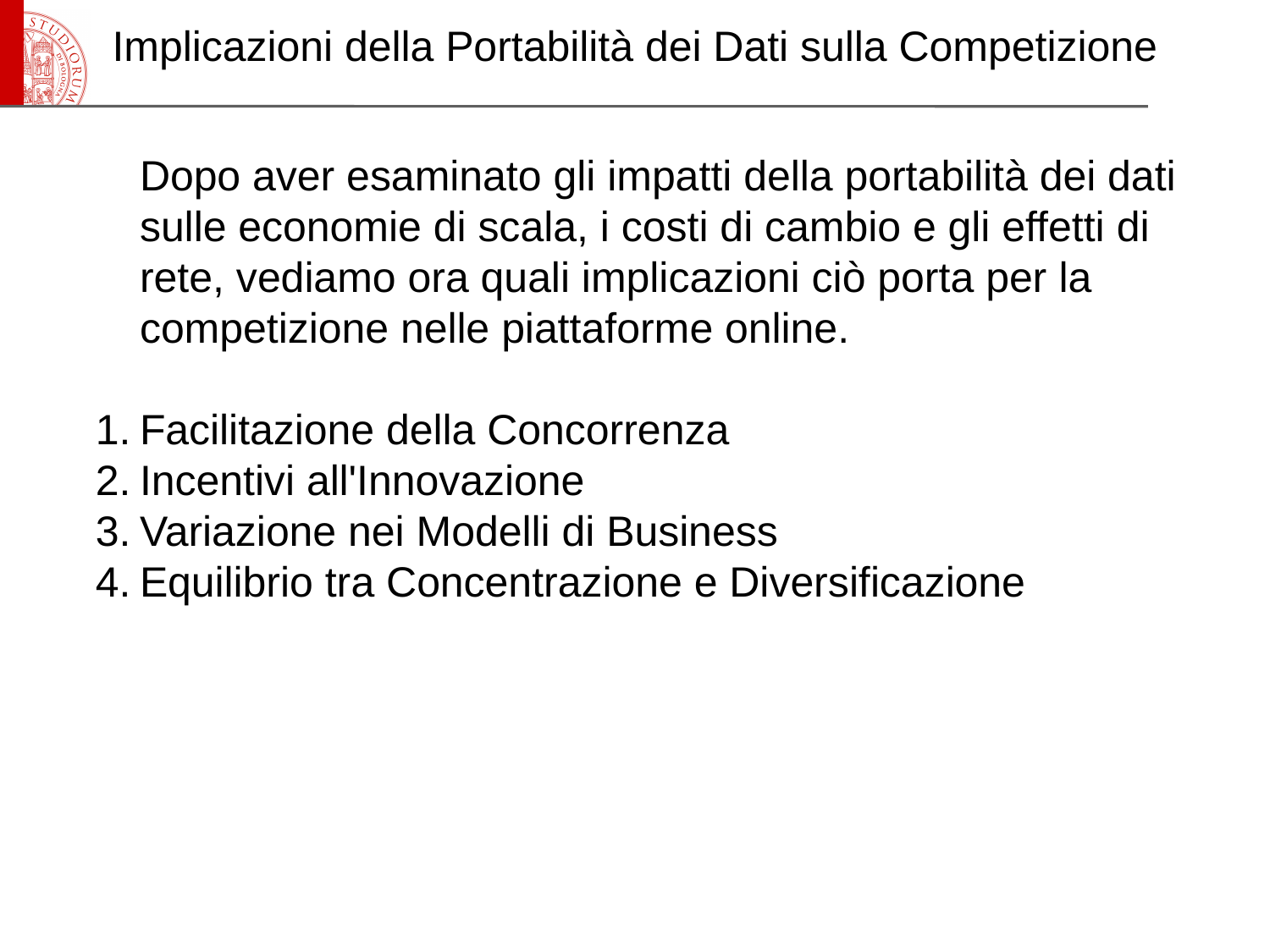

# Implicazioni della Portabilità dei Dati sulla Competizione
Dopo aver esaminato gli impatti della portabilità dei dati sulle economie di scala, i costi di cambio e gli effetti di rete, vediamo ora quali implicazioni ciò porta per la competizione nelle piattaforme online.

Facilitazione della Concorrenza
Incentivi all'Innovazione
Variazione nei Modelli di Business
Equilibrio tra Concentrazione e Diversificazione